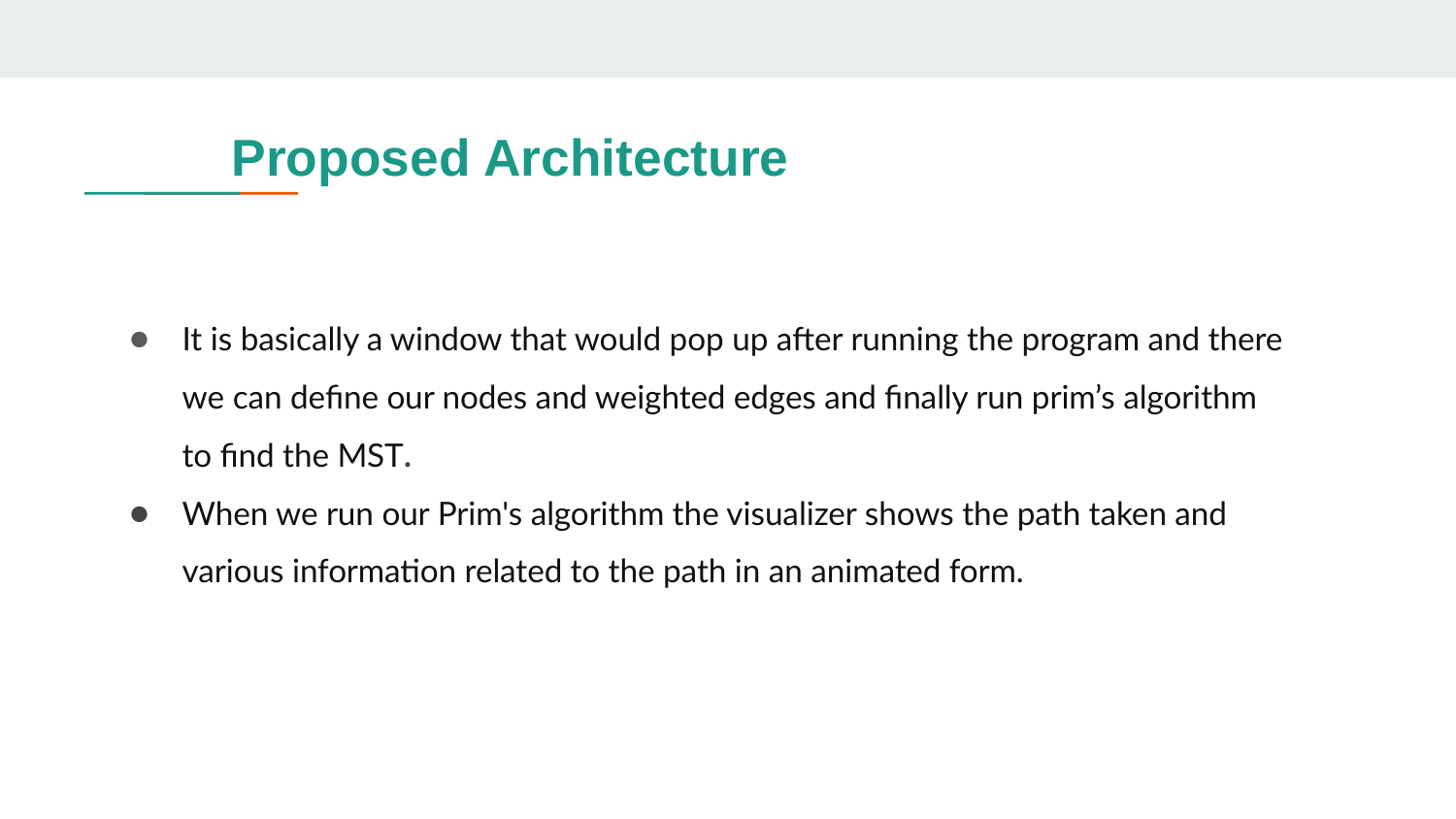

# Proposed Architecture

It is basically a window that would pop up after running the program and there we can define our nodes and weighted edges and finally run prim’s algorithm to find the MST.
When we run our Prim's algorithm the visualizer shows the path taken and various information related to the path in an animated form.